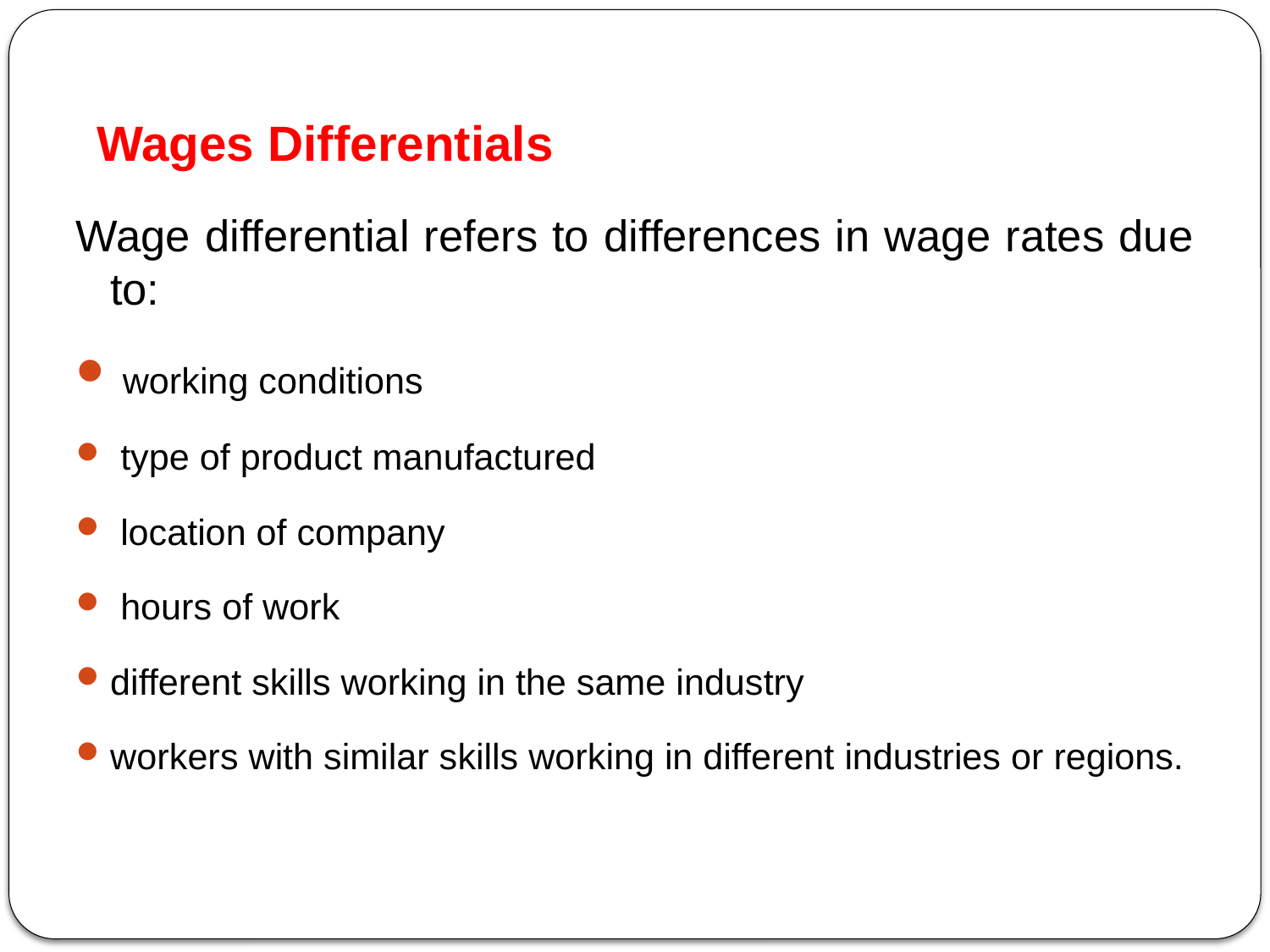

# Wages Differentials
Wage differential refers to differences in wage rates due to:
 working conditions
 type of product manufactured
 location of company
 hours of work
different skills working in the same industry
workers with similar skills working in different industries or regions.